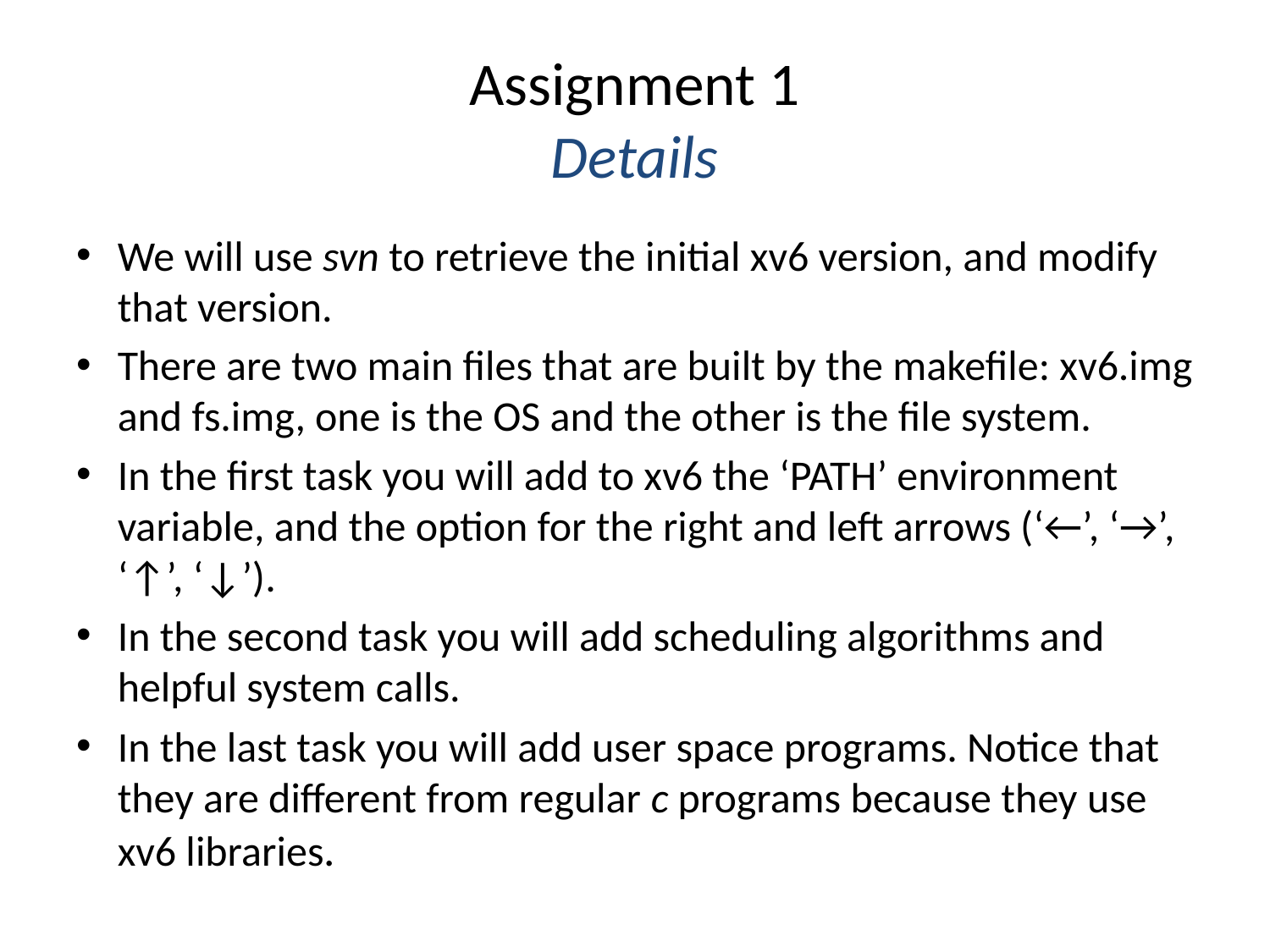

# Assignment 1 Details
We will use svn to retrieve the initial xv6 version, and modify that version.
There are two main files that are built by the makefile: xv6.img and fs.img, one is the OS and the other is the file system.
In the first task you will add to xv6 the ‘PATH’ environment variable, and the option for the right and left arrows (‘←’, ‘→’, ‘↑’, ‘↓’).
In the second task you will add scheduling algorithms and helpful system calls.
In the last task you will add user space programs. Notice that they are different from regular c programs because they use xv6 libraries.